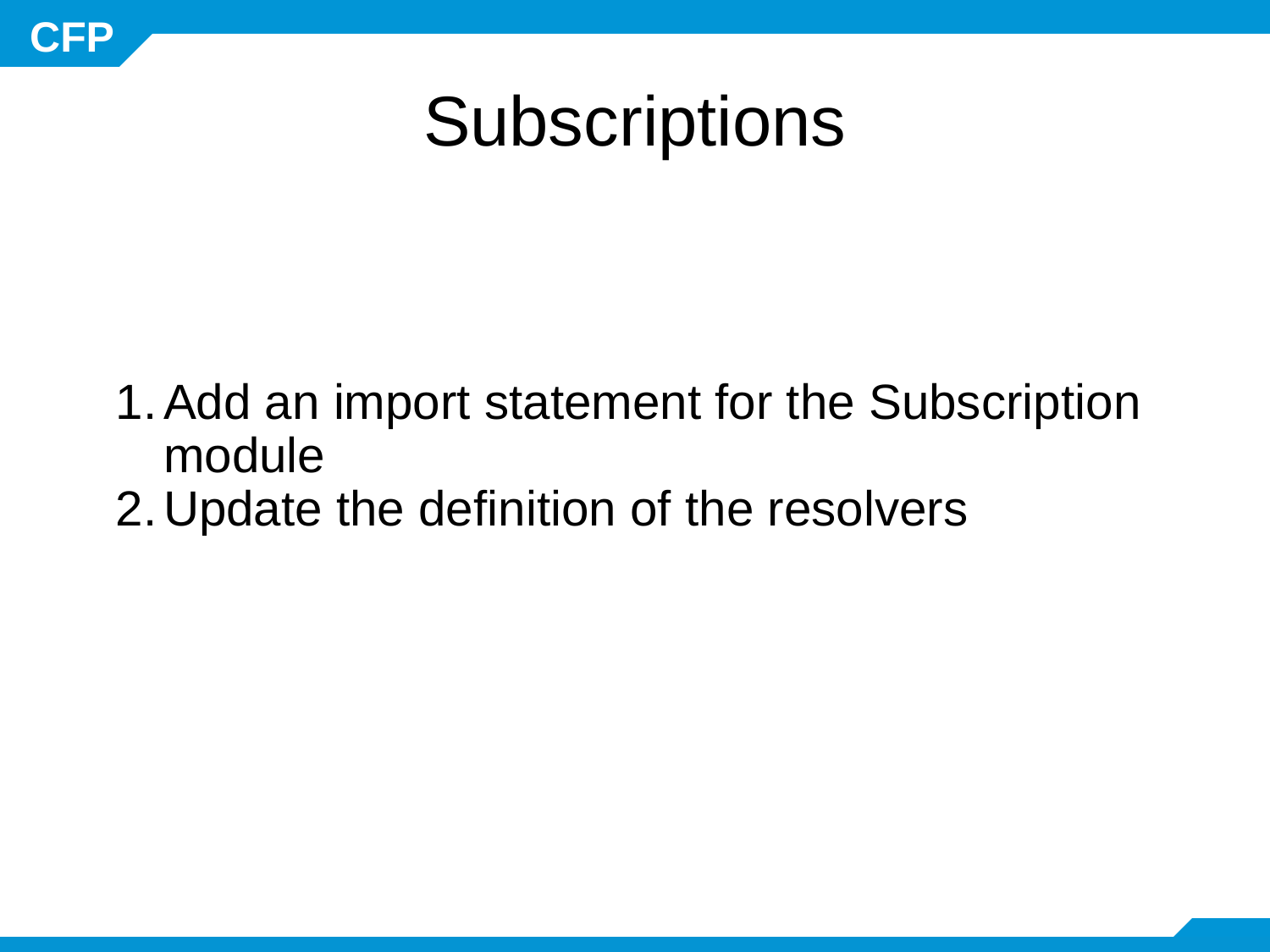

# Subscriptions
Add an import statement for the Subscription module
Update the definition of the resolvers